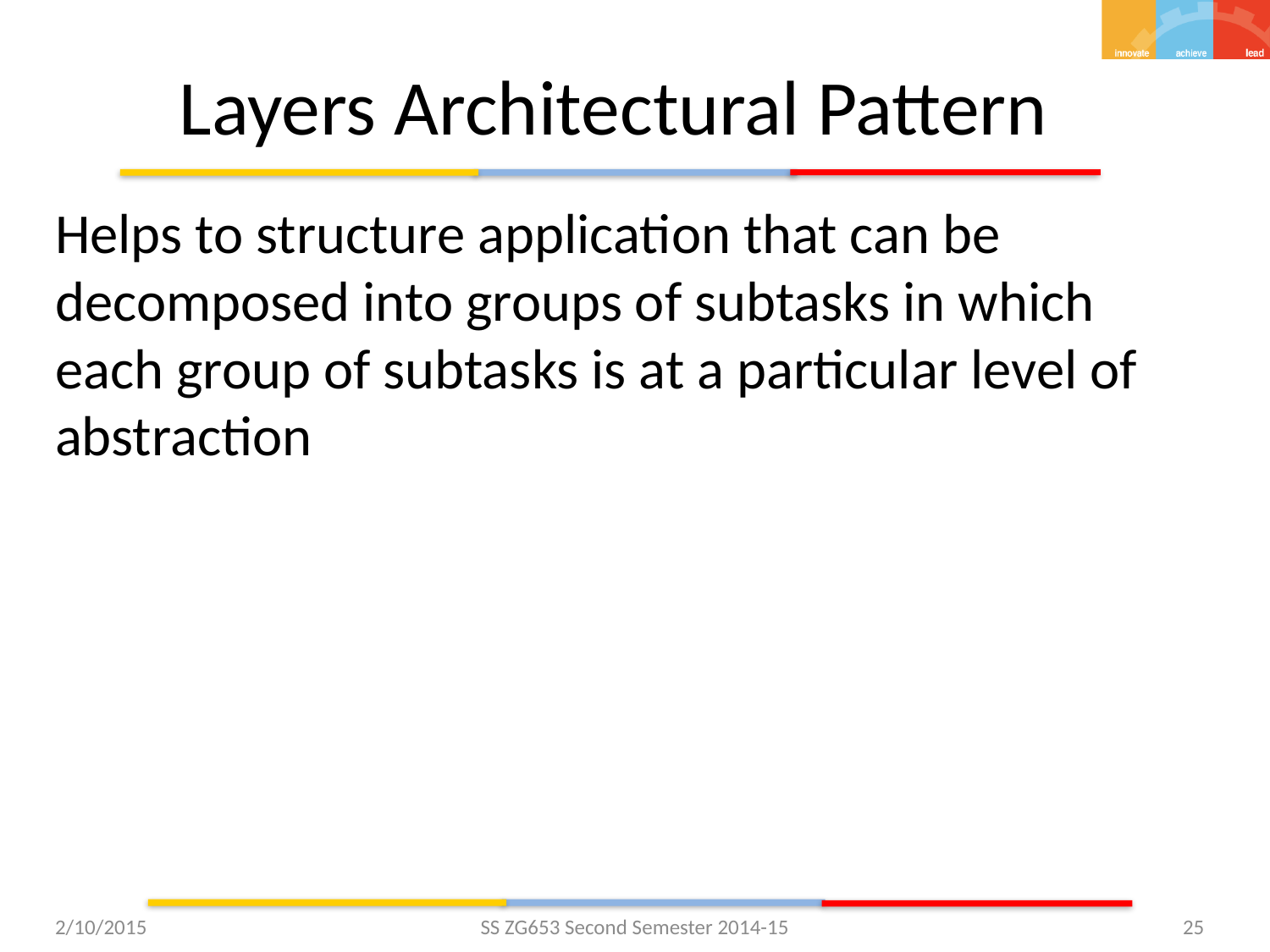

# Layers Architectural Pattern
Helps to structure application that can be decomposed into groups of subtasks in which each group of subtasks is at a particular level of abstraction

2/10/2015
SS ZG653 Second Semester 2014-15
25